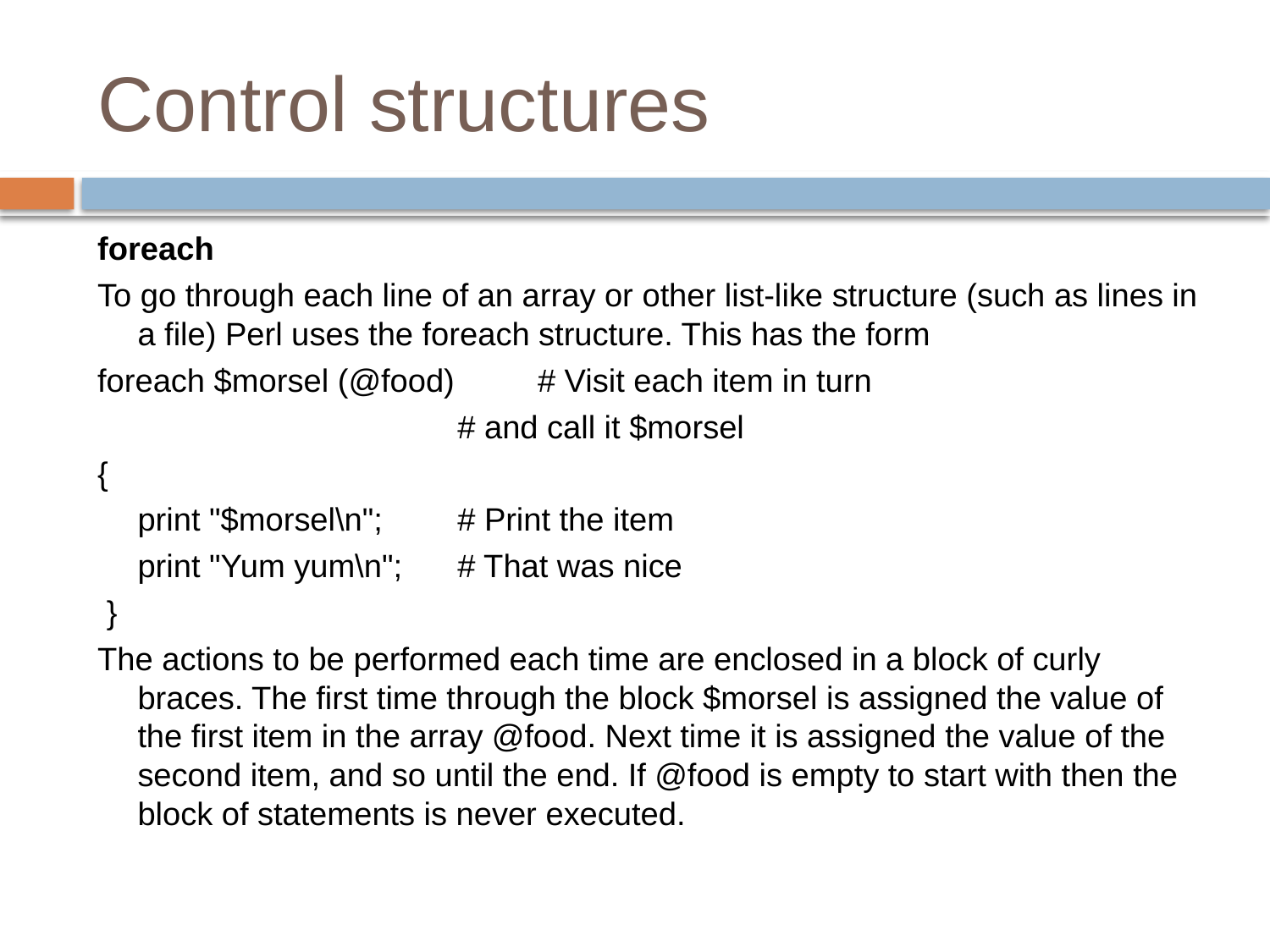

# Control structures
foreach
To go through each line of an array or other list-like structure (such as lines in a file) Perl uses the foreach structure. This has the form
foreach $morsel (@food) 		# Visit each item in turn
                                      		# and call it $morsel
{
		print "$morsel\n"; 	# Print the item
		print "Yum yum\n"; 	# That was nice
 }
The actions to be performed each time are enclosed in a block of curly braces. The first time through the block $morsel is assigned the value of the first item in the array @food. Next time it is assigned the value of the second item, and so until the end. If @food is empty to start with then the block of statements is never executed.